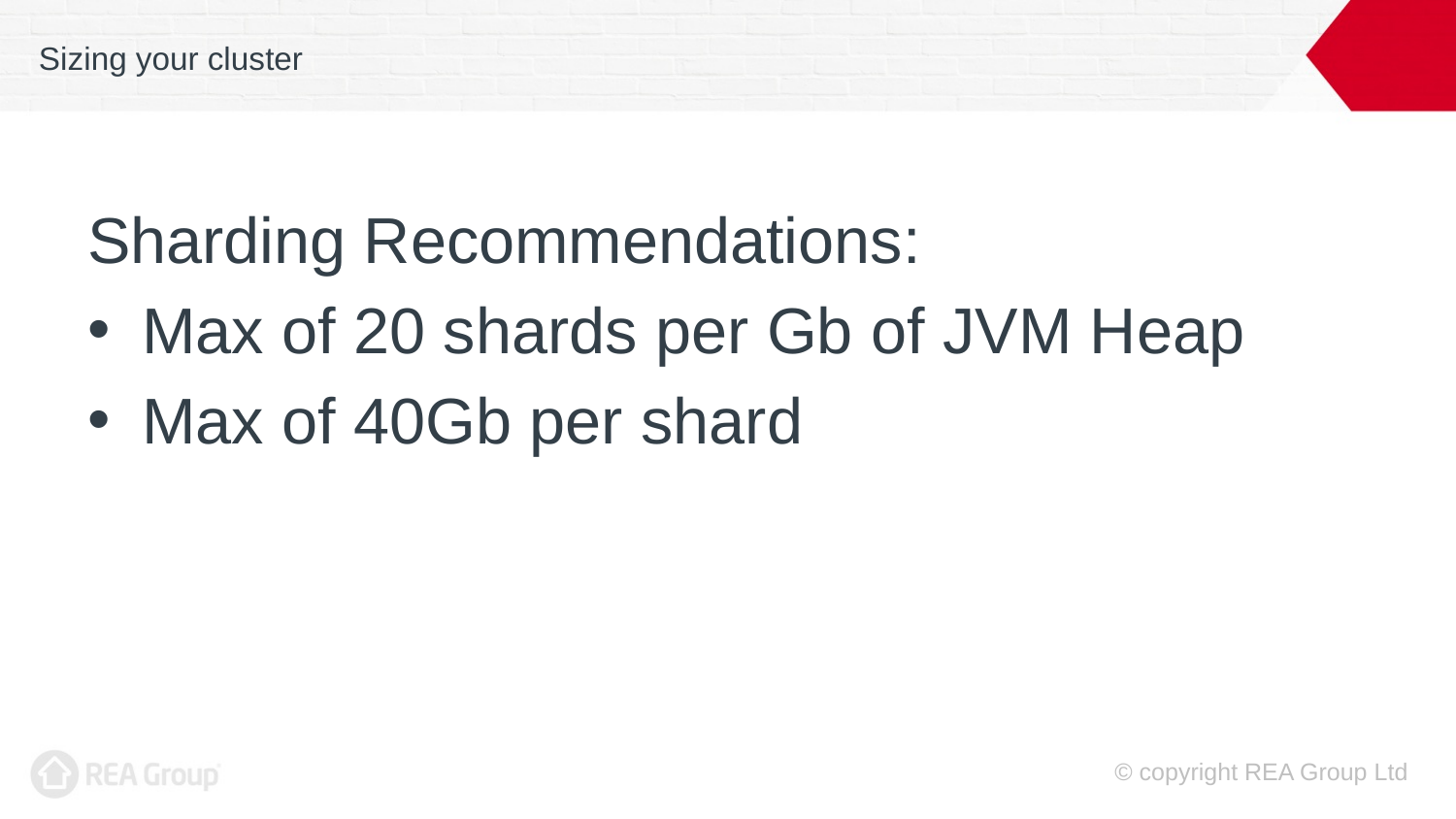

# Sizing your cluster
Sharding Recommendations:
Max of 20 shards per Gb of JVM Heap
Max of 40Gb per shard

© copyright REA Group Ltd